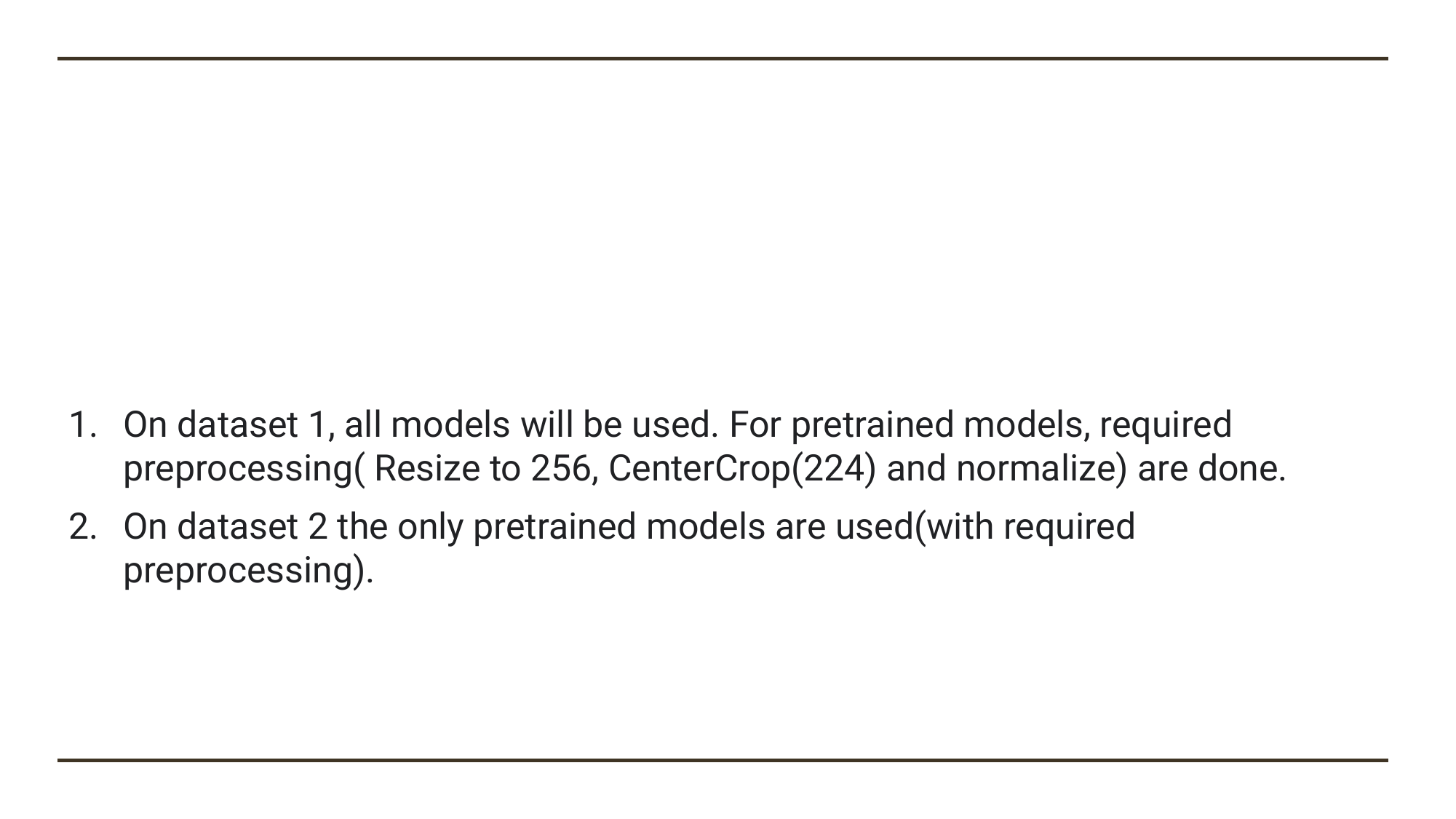

#
On dataset 1, all models will be used. For pretrained models, required preprocessing( Resize to 256, CenterCrop(224) and normalize) are done.
On dataset 2 the only pretrained models are used(with required preprocessing).